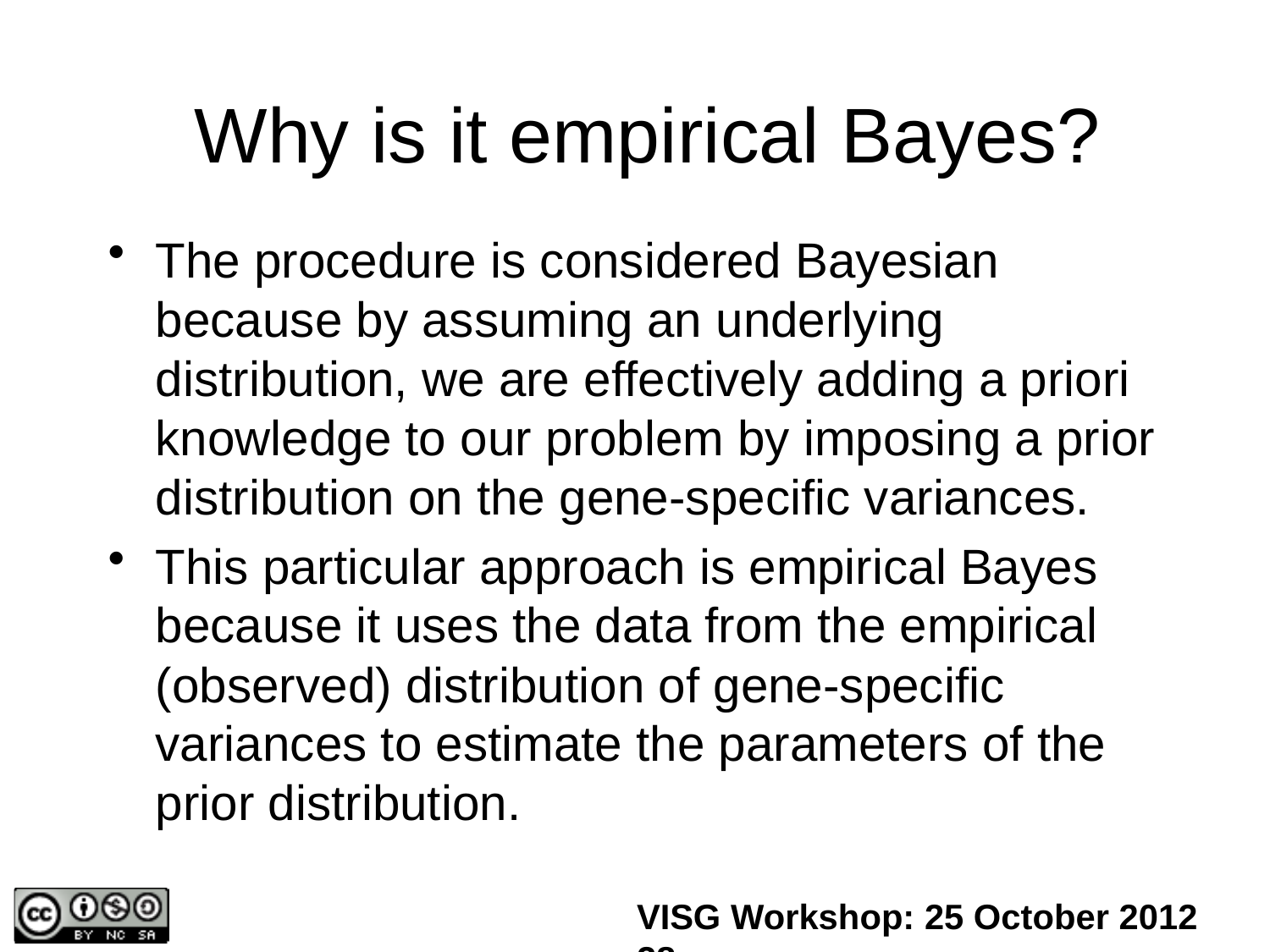

# Why is it empirical Bayes?
The procedure is considered Bayesian because by assuming an underlying distribution, we are effectively adding a priori knowledge to our problem by imposing a prior distribution on the gene-specific variances.
This particular approach is empirical Bayes because it uses the data from the empirical (observed) distribution of gene-specific variances to estimate the parameters of the prior distribution.